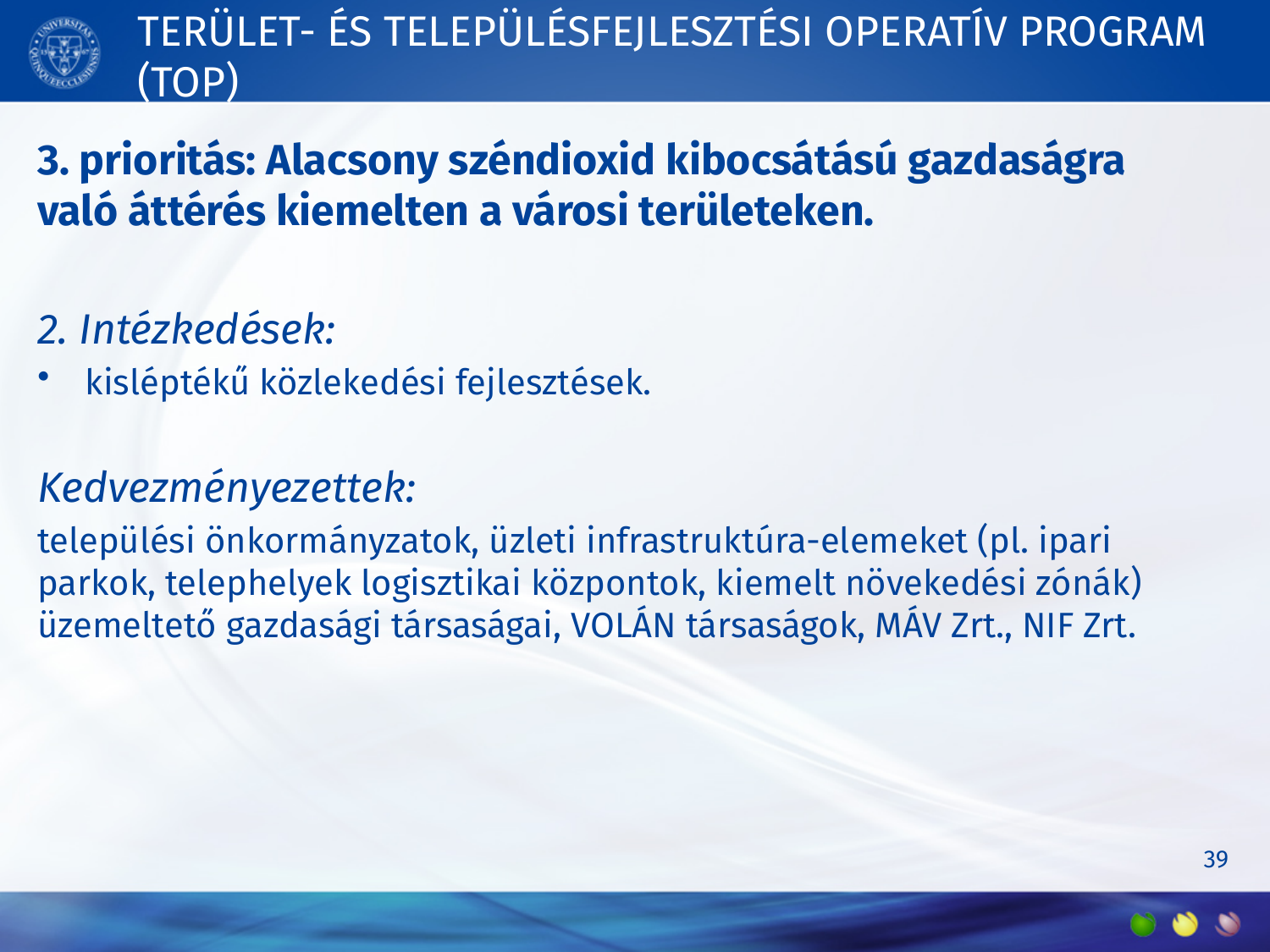

# TERÜLET- ÉS TELEPÜLÉSFEJLESZTÉSI OPERATÍV PROGRAM (TOP)
3. prioritás: Alacsony széndioxid kibocsátású gazdaságra való áttérés kiemelten a városi területeken.

2. Intézkedések:
kisléptékű közlekedési fejlesztések.

Kedvezményezettek:
települési önkormányzatok, üzleti infrastruktúra-elemeket (pl. ipari parkok, telephelyek logisztikai központok, kiemelt növekedési zónák) üzemeltető gazdasági társaságai, VOLÁN társaságok, MÁV Zrt., NIF Zrt.
39